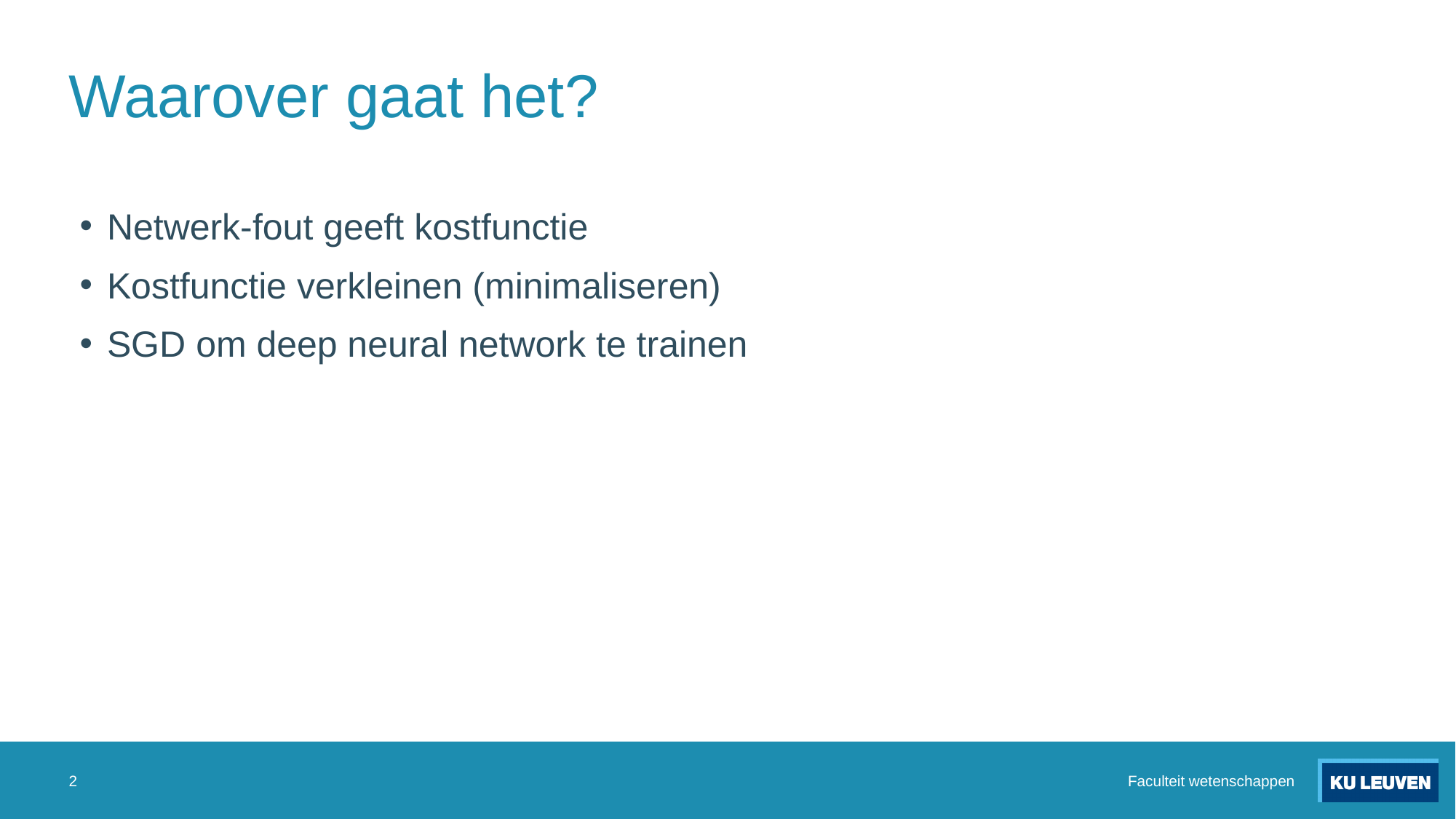

# Waarover gaat het?
Netwerk-fout geeft kostfunctie
Kostfunctie verkleinen (minimaliseren)
SGD om deep neural network te trainen

2
Faculteit wetenschappen